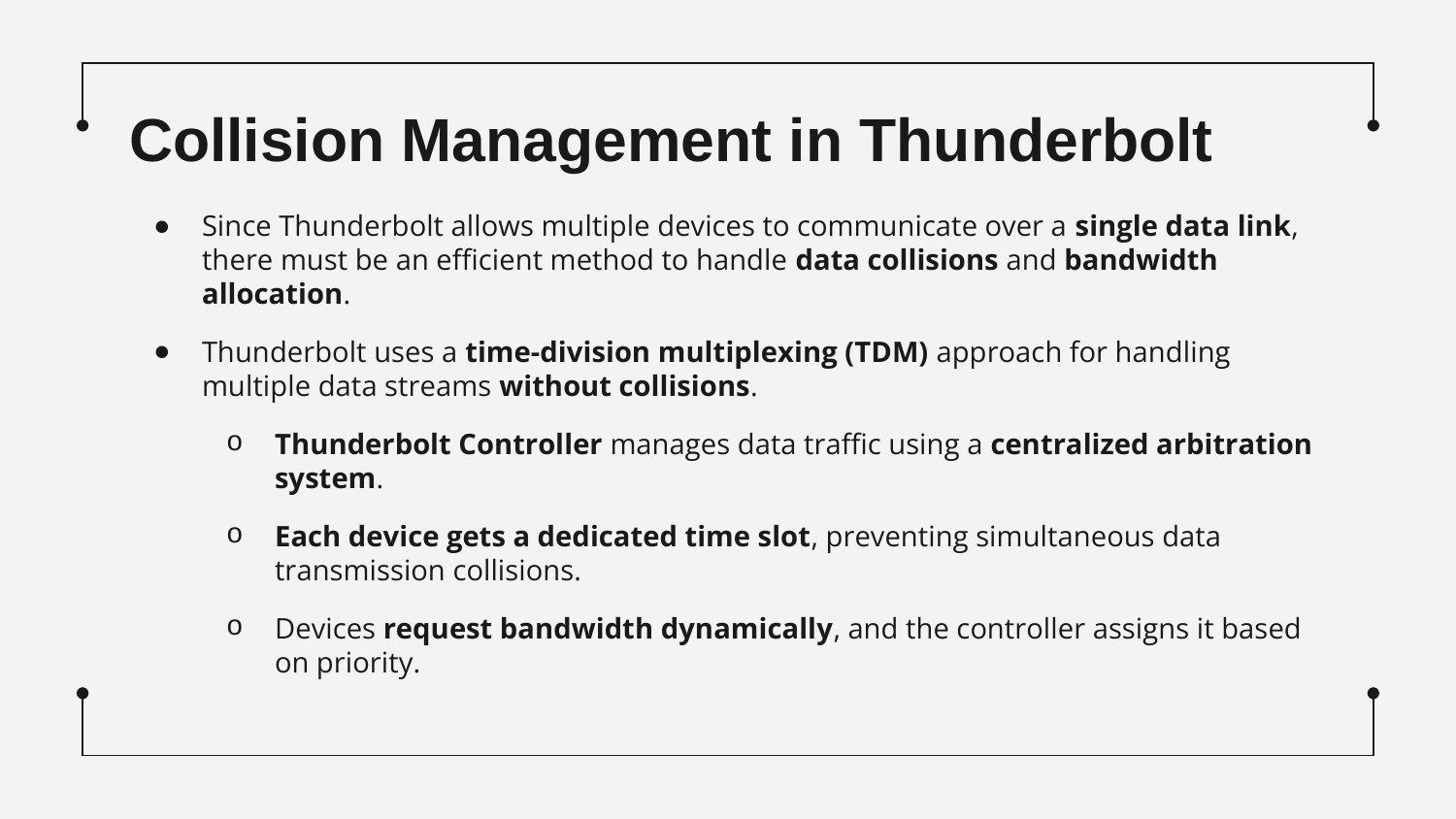

# Collision Management in Thunderbolt
Since Thunderbolt allows multiple devices to communicate over a single data link, there must be an efficient method to handle data collisions and bandwidth allocation.
Thunderbolt uses a time-division multiplexing (TDM) approach for handling multiple data streams without collisions.
Thunderbolt Controller manages data traffic using a centralized arbitration system.
Each device gets a dedicated time slot, preventing simultaneous data transmission collisions.
Devices request bandwidth dynamically, and the controller assigns it based on priority.